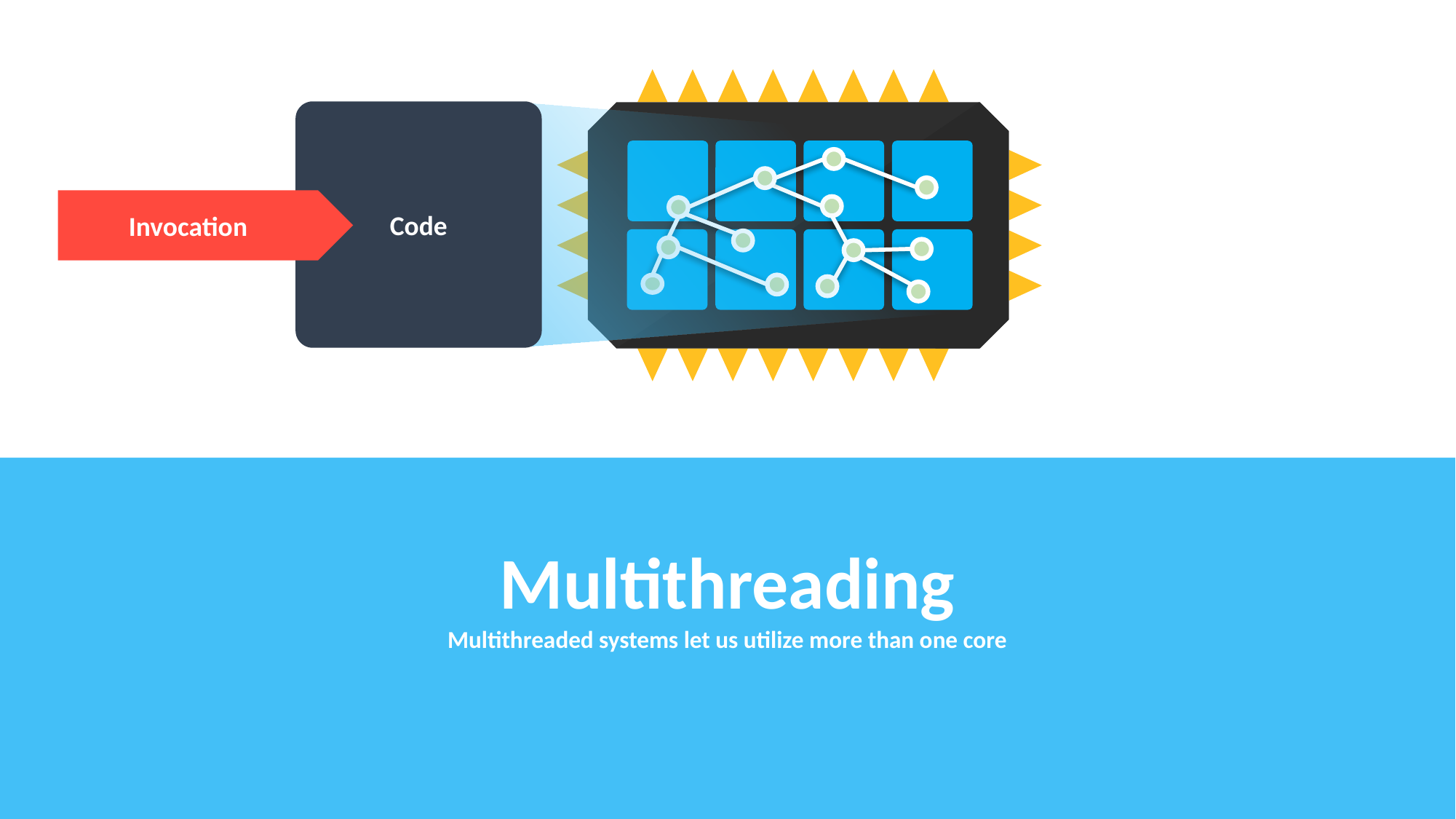

Code

Invocation

Multithreading
Multithreaded systems let us utilize more than one core